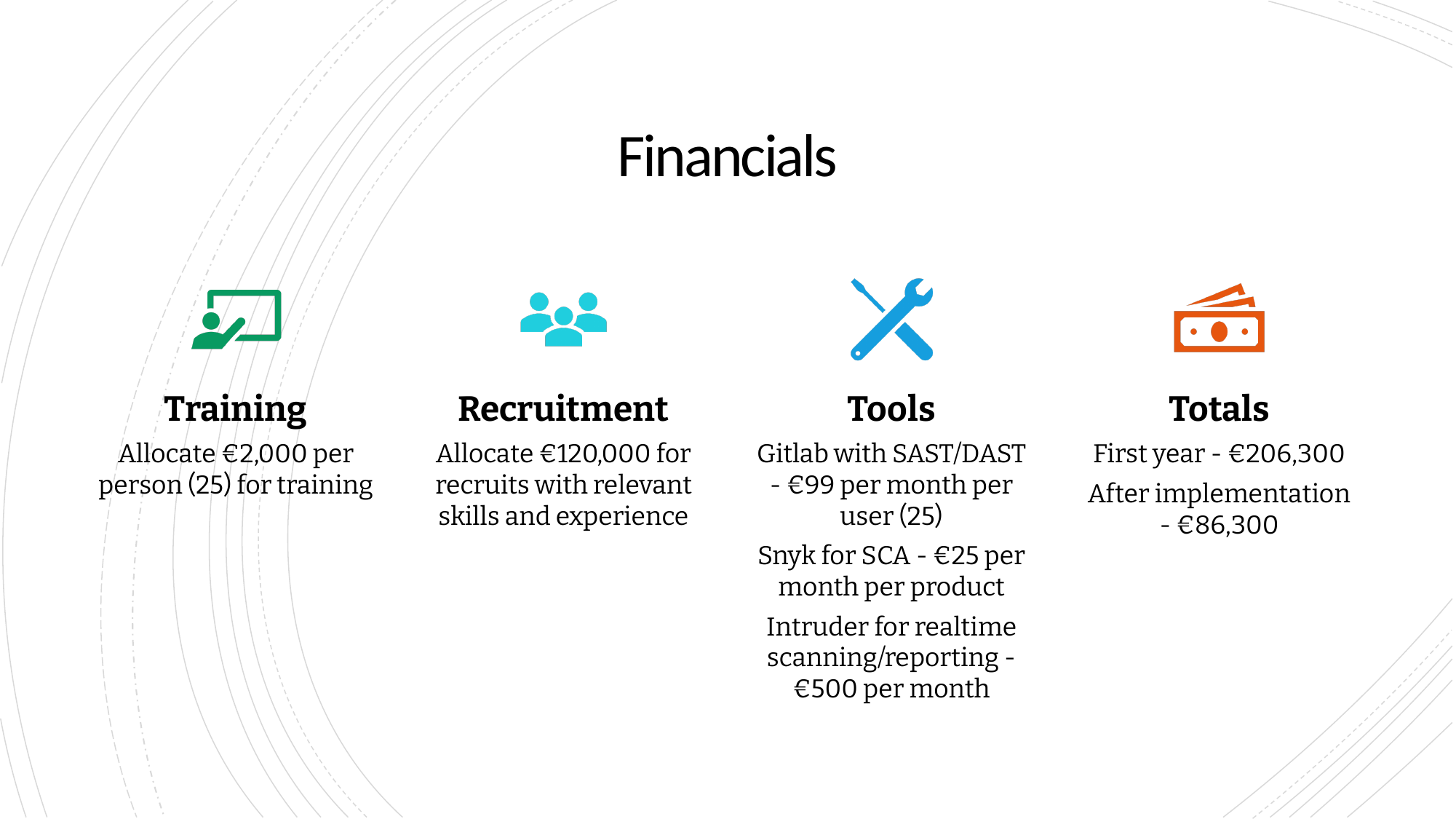

# Financials
Training
Allocate €2,000 per person (25) for training
Recruitment
Allocate €120,000 for recruits with relevant skills and experience
Tools
Gitlab with SAST/DAST - €99 per month per user (25)
Snyk for SCA - €25 per month per product
Intruder for realtime scanning/reporting - €500 per month
Totals
First year - €206,300
After implementation - €86,300